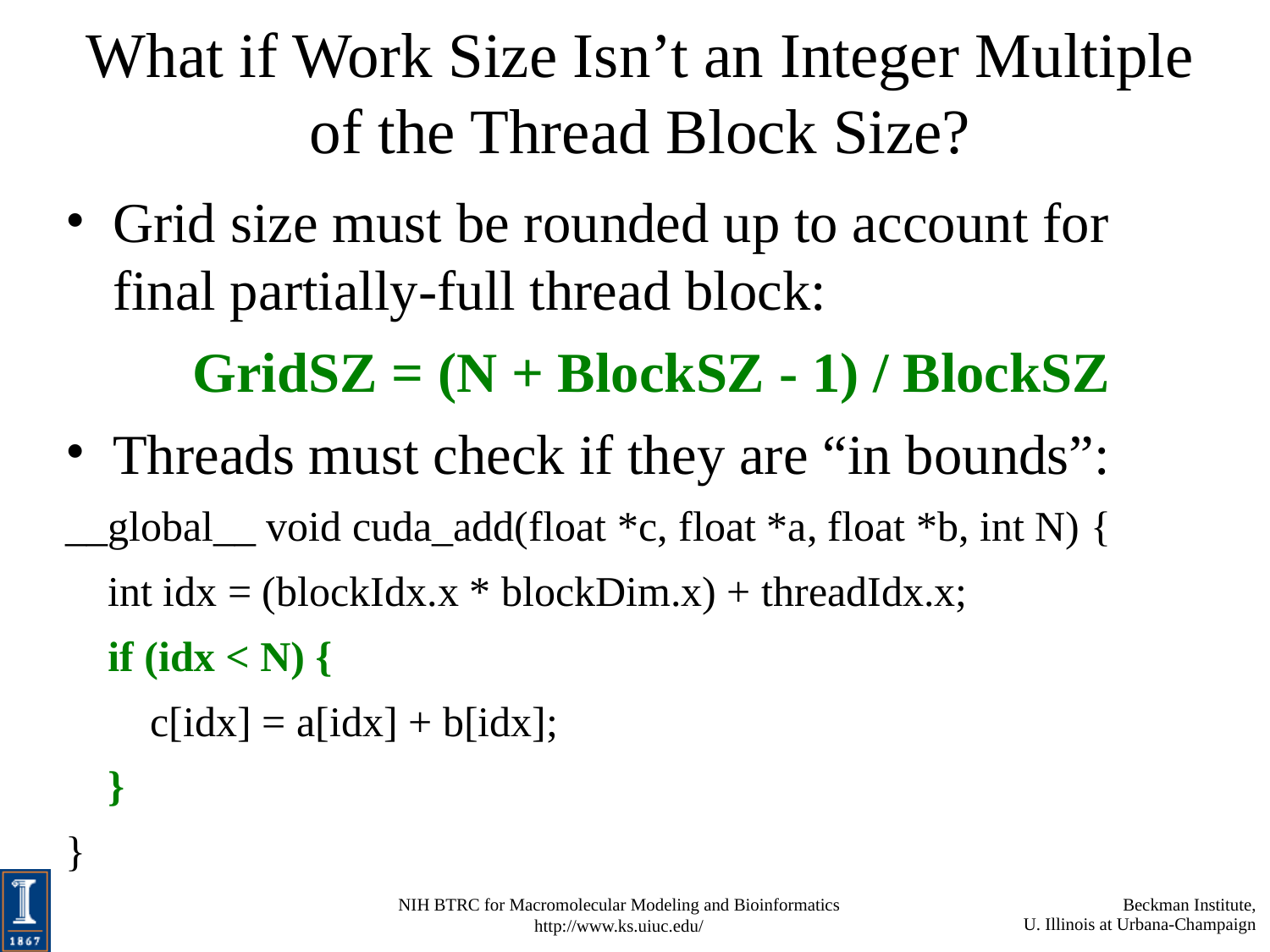

# What if Work Size Isn’t an Integer Multiple of the Thread Block Size?
Grid size must be rounded up to account for final partially-full thread block:
	GridSZ = (N + BlockSZ - 1) / BlockSZ
Threads must check if they are “in bounds”:
__global__ void cuda_add(float *c, float *a, float *b, int N) {
    int idx = (blockIdx.x * blockDim.x) + threadIdx.x;
    if (idx < N) {
        c[idx] = a[idx] + b[idx];
    }
}